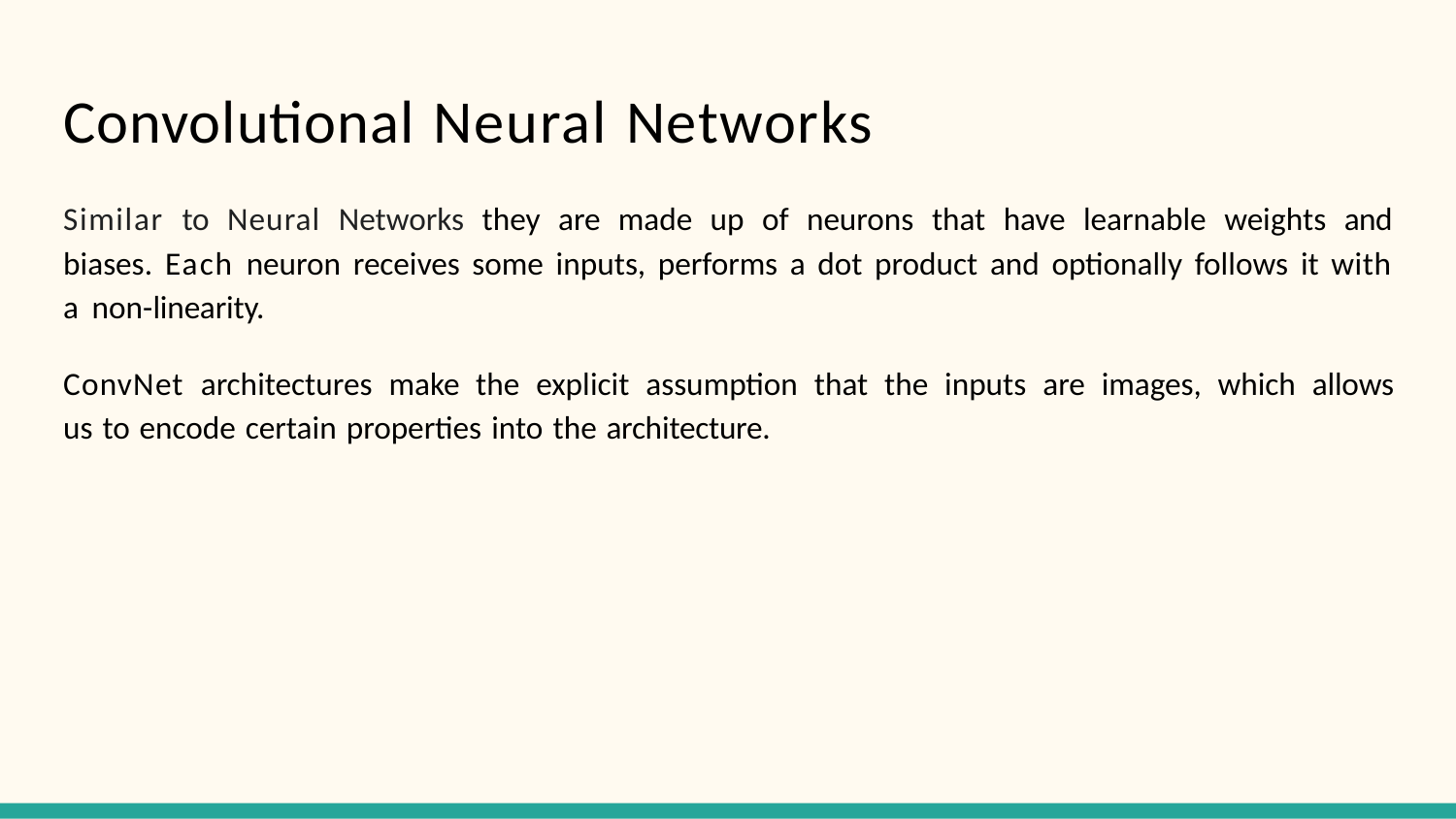

# Convolutional Neural Networks
Similar to Neural Networks they are made up of neurons that have learnable weights and biases. Each neuron receives some inputs, performs a dot product and optionally follows it with a non-linearity.
ConvNet architectures make the explicit assumption that the inputs are images, which allows us to encode certain properties into the architecture.